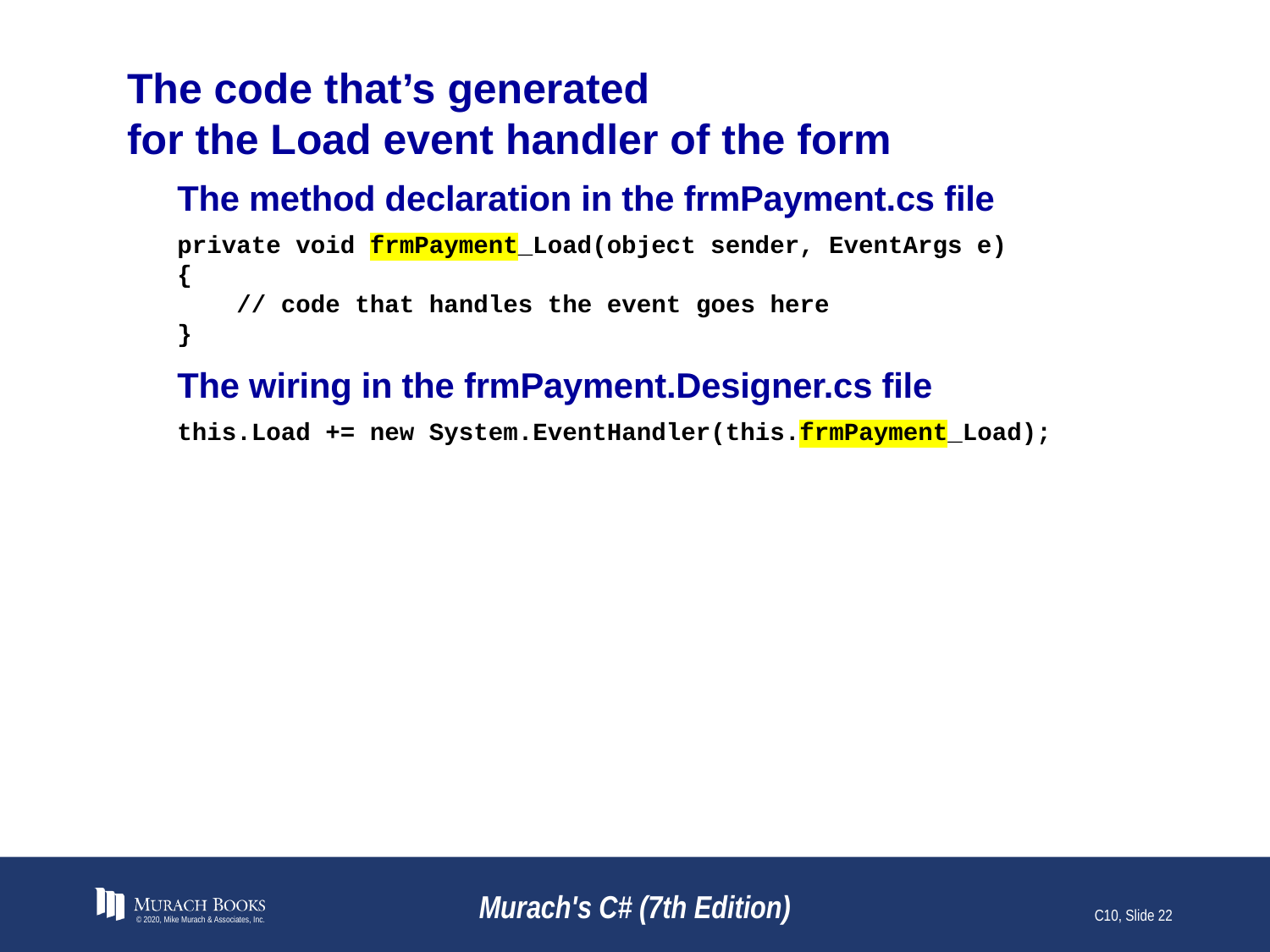

# The code that’s generated for the Load event handler of the form
The method declaration in the frmPayment.cs file
private void frmPayment_Load(object sender, EventArgs e)
{
    // code that handles the event goes here
}
The wiring in the frmPayment.Designer.cs file
this.Load += new System.EventHandler(this.frmPayment_Load);

© 2020, Mike Murach & Associates, Inc.
Murach's C# (7th Edition)

C10, Slide 22